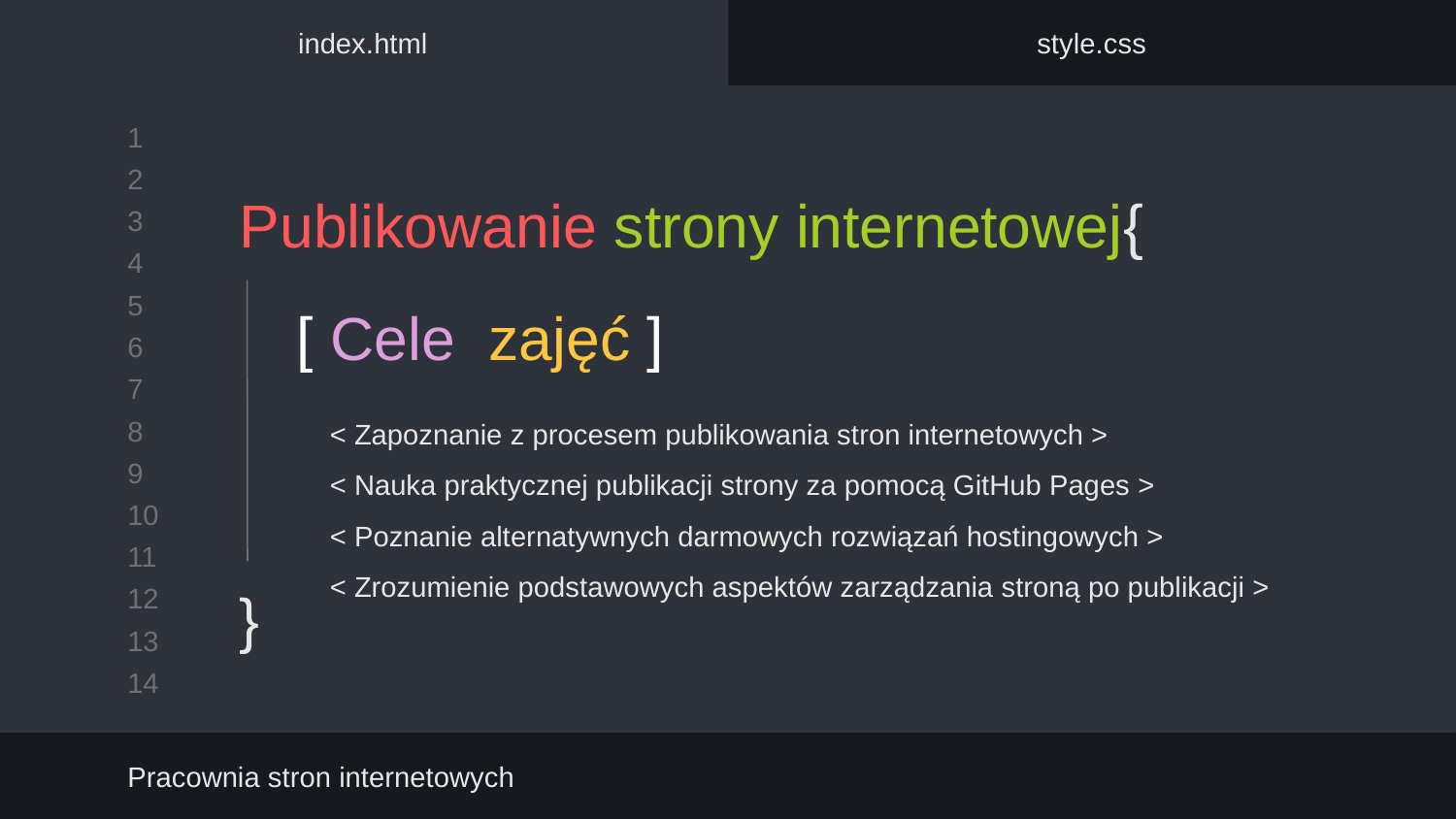

index.html
style.css
# Publikowanie strony internetowej{
}
[ Cele  zajęć ]
< Zapoznanie z procesem publikowania stron internetowych >
< Nauka praktycznej publikacji strony za pomocą GitHub Pages >
< Poznanie alternatywnych darmowych rozwiązań hostingowych >
< Zrozumienie podstawowych aspektów zarządzania stroną po publikacji >
Pracownia stron internetowych